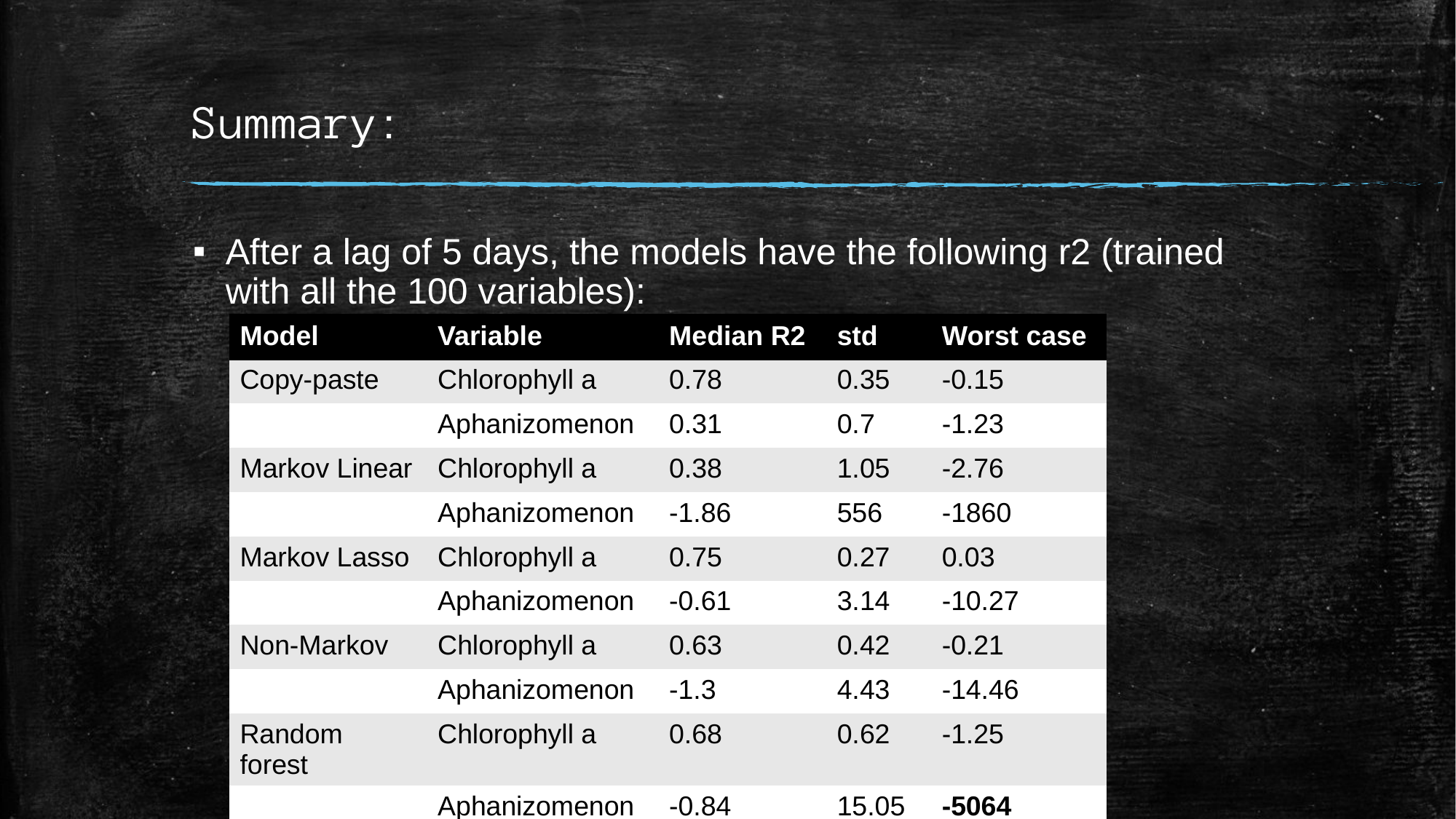

# Summary:
After a lag of 5 days, the models have the following r2 (trained with all the 100 variables):

| Model | Variable | Median R2 | std | Worst case |
| --- | --- | --- | --- | --- |
| Copy-paste | Chlorophyll a | 0.78 | 0.35 | -0.15 |
|  | Aphanizomenon | 0.31 | 0.7 | -1.23 |
| Markov Linear | Chlorophyll a | 0.38 | 1.05 | -2.76 |
|  | Aphanizomenon | -1.86 | 556 | -1860 |
| Markov Lasso | Chlorophyll a | 0.75 | 0.27 | 0.03 |
|  | Aphanizomenon | -0.61 | 3.14 | -10.27 |
| Non-Markov | Chlorophyll a | 0.63 | 0.42 | -0.21 |
|  | Aphanizomenon | -1.3 | 4.43 | -14.46 |
| Random forest | Chlorophyll a | 0.68 | 0.62 | -1.25 |
|  | Aphanizomenon | -0.84 | 15.05 | -5064 |